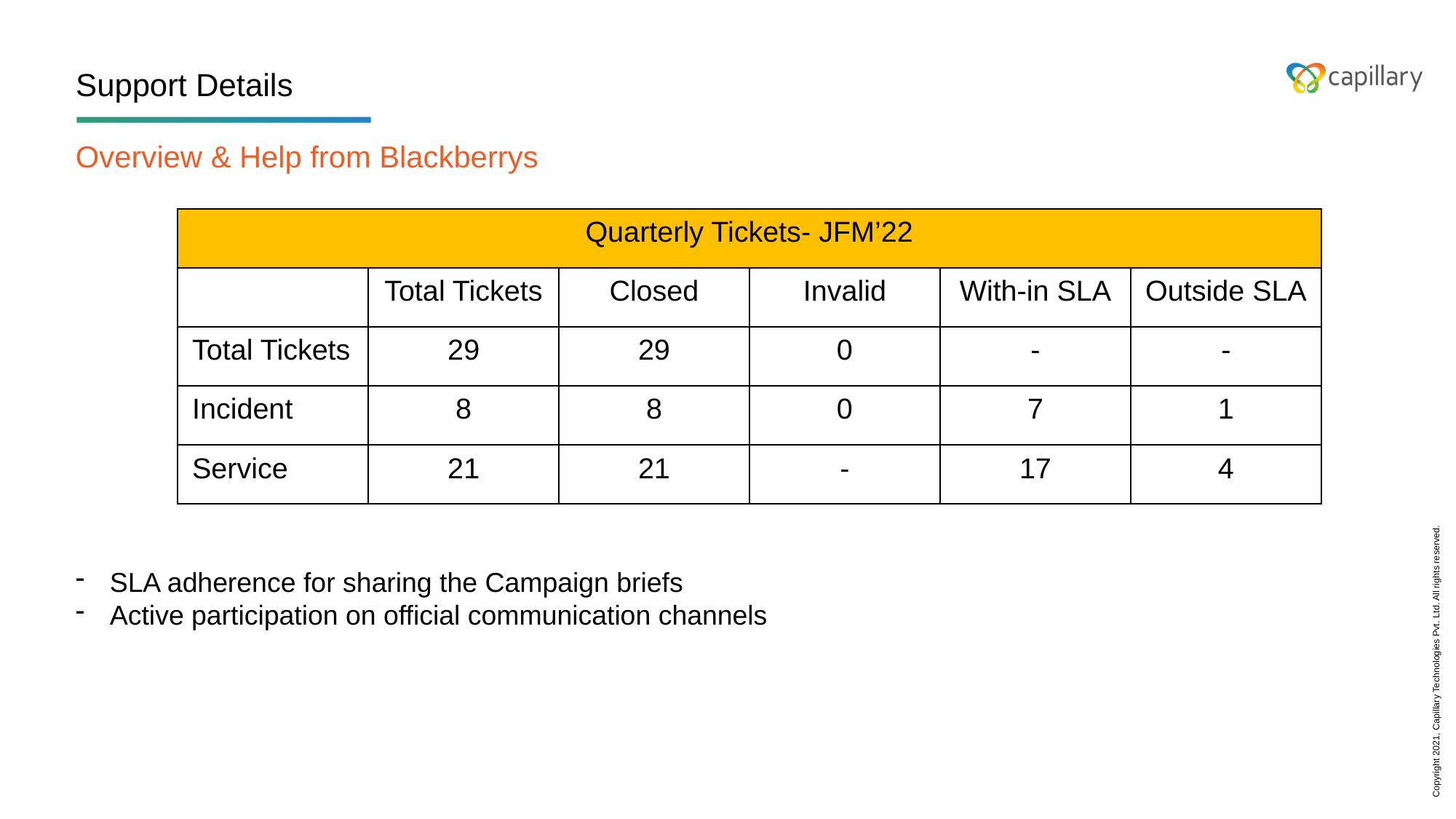

# Support Details
Overview & Help from Blackberrys
| Quarterly Tickets- JFM’22 |  |  |  |  |  |
| --- | --- | --- | --- | --- | --- |
|  | Total Tickets | Closed | Invalid | With-in SLA | Outside SLA |
| Total Tickets | 29 | 29 | 0 | - | - |
| Incident | 8 | 8 | 0 | 7 | 1 |
| Service | 21 | 21 | - | 17 | 4 |
SLA adherence for sharing the Campaign briefs
Active participation on official communication channels